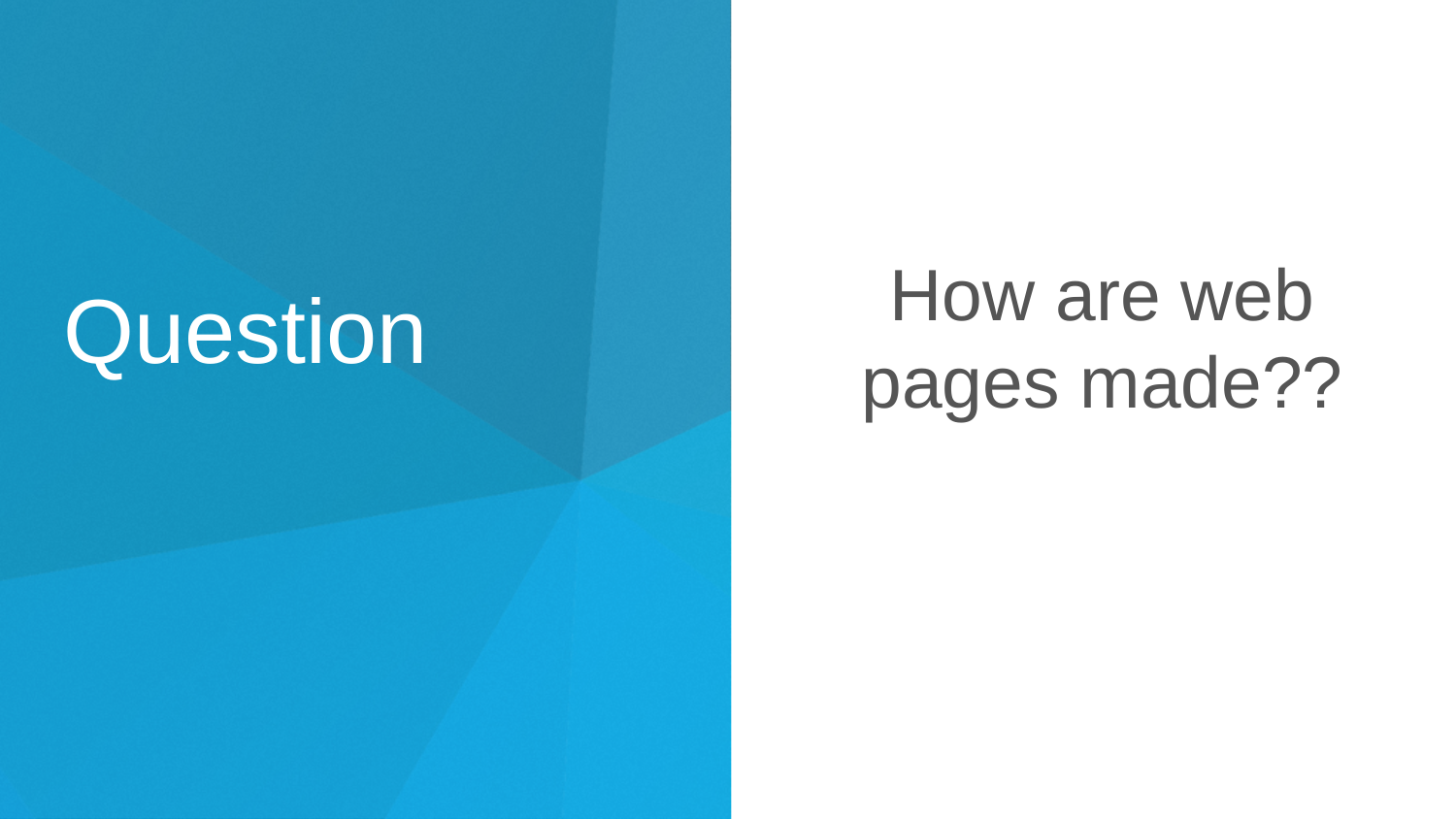

How are web pages made??
# Question